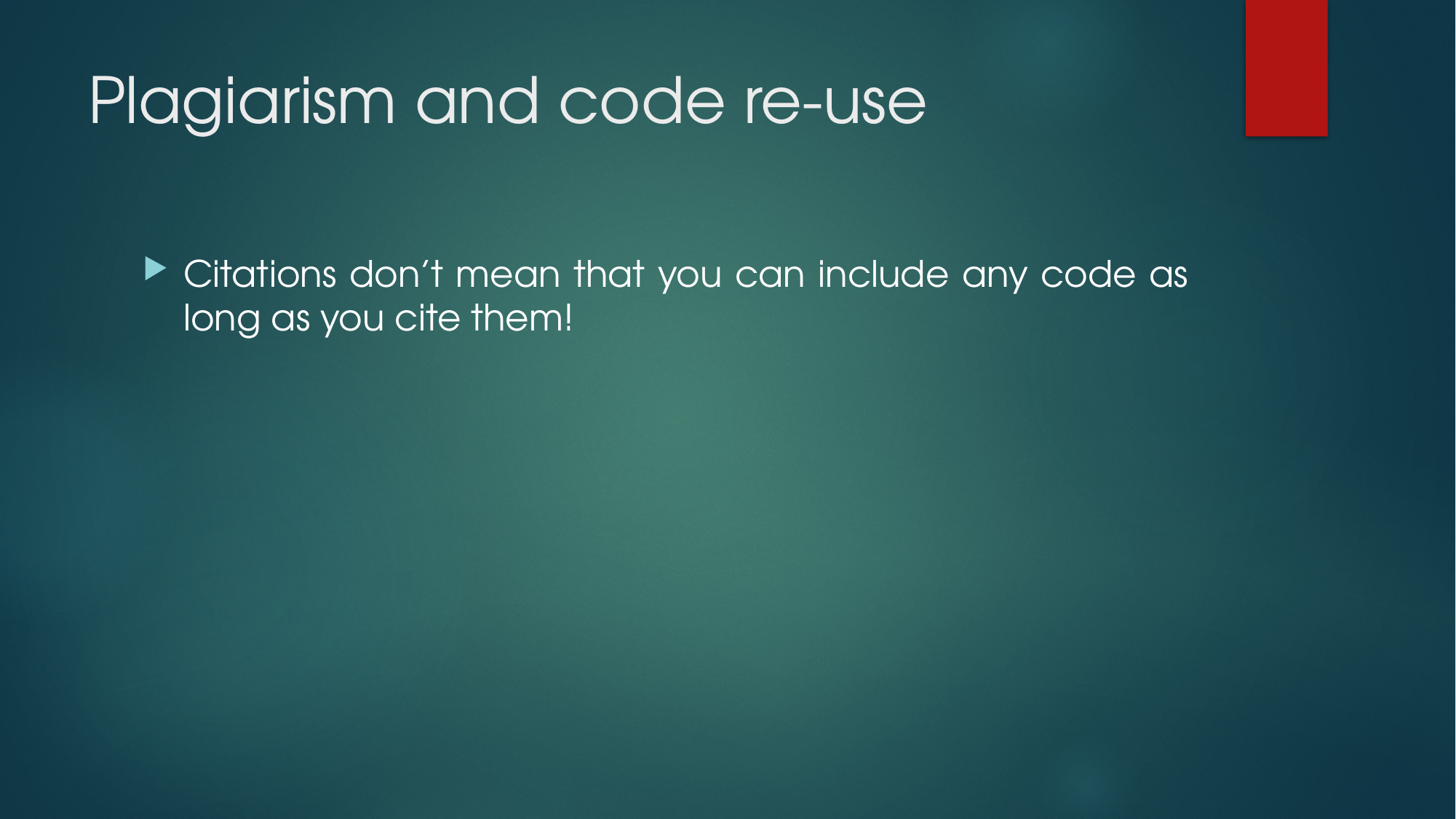

# Plagiarism and code re-use
Citations don’t mean that you can include any code as long as you cite them!